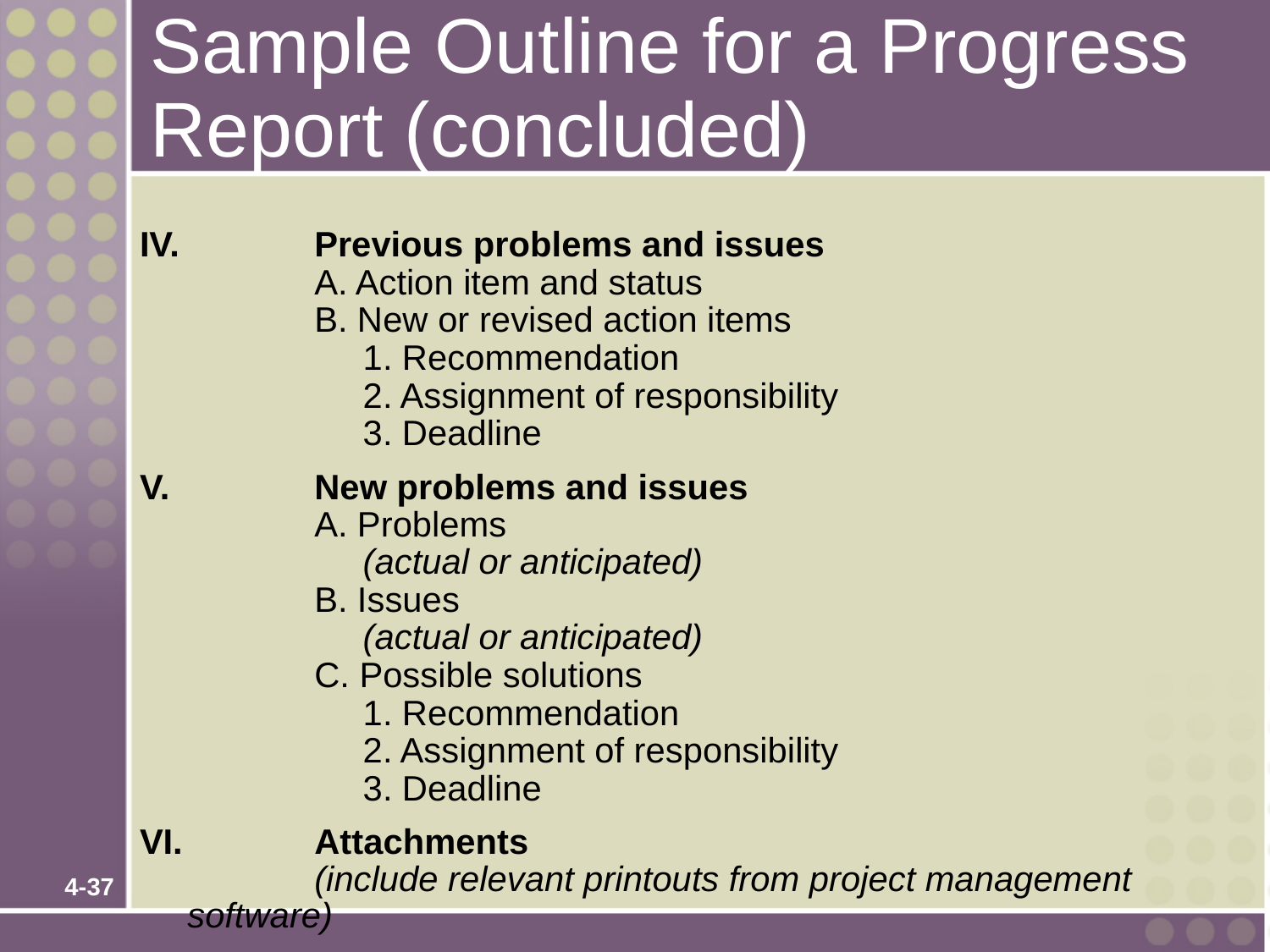

# Sample Outline for a Progress Report (concluded)
IV.		Previous problems and issues
		A. Action item and status
		B. New or revised action items
		     1. Recommendation
		     2. Assignment of responsibility
		     3. Deadline
V.		New problems and issues
		A. Problems
		     (actual or anticipated)
		B. Issues
		     (actual or anticipated)
		C. Possible solutions
		     1. Recommendation
		     2. Assignment of responsibility
		     3. Deadline
VI.		Attachments
		(include relevant printouts from project management software)
4-37